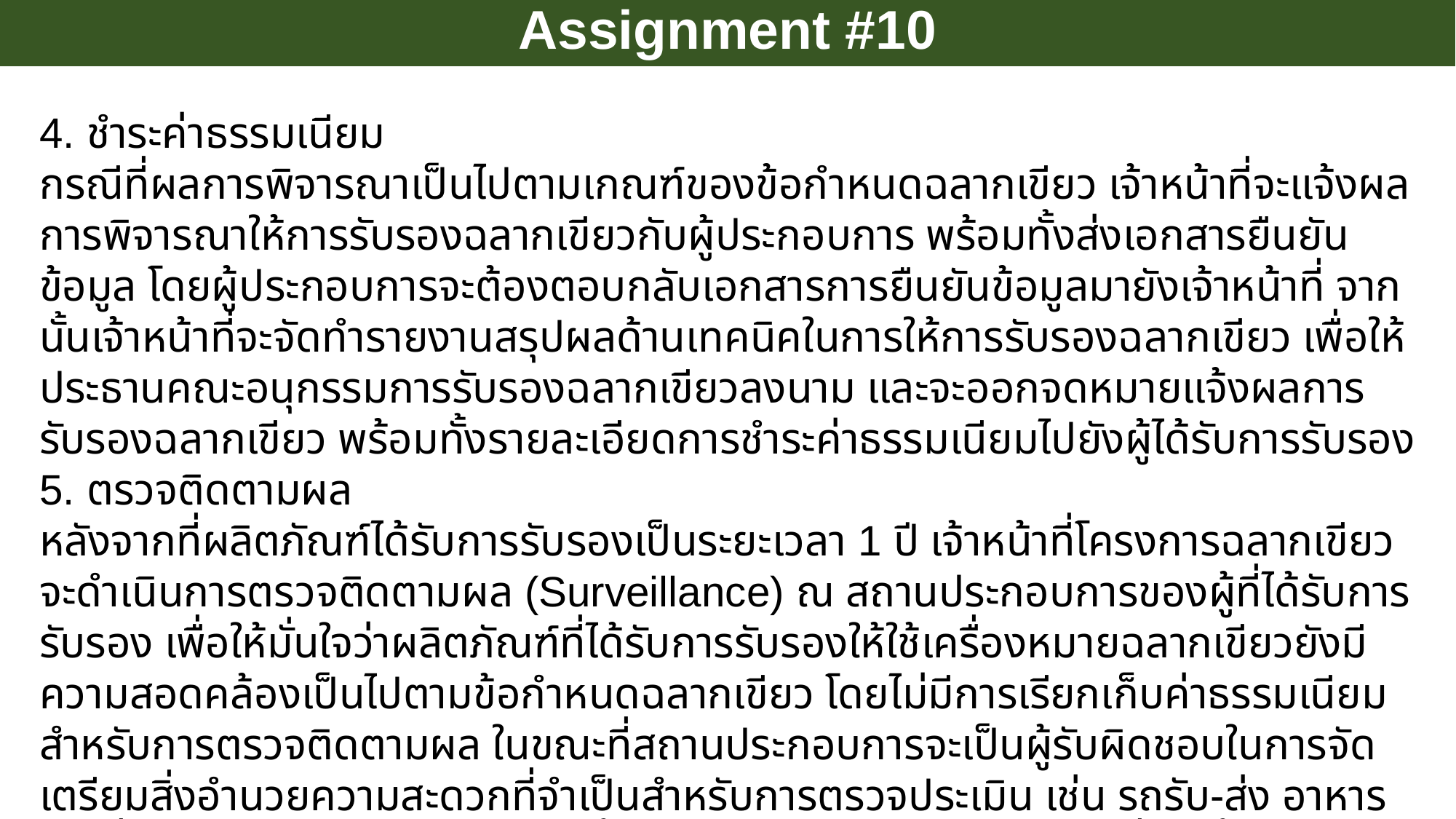

Assignment #10
4. ชำระค่าธรรมเนียม
กรณีที่ผลการพิจารณาเป็นไปตามเกณฑ์ของข้อกำหนดฉลากเขียว เจ้าหน้าที่จะแจ้งผลการพิจารณาให้การรับรองฉลากเขียวกับผู้ประกอบการ พร้อมทั้งส่งเอกสารยืนยันข้อมูล โดยผู้ประกอบการจะต้องตอบกลับเอกสารการยืนยันข้อมูลมายังเจ้าหน้าที่ จากนั้นเจ้าหน้าที่จะจัดทำรายงานสรุปผลด้านเทคนิคในการให้การรับรองฉลากเขียว เพื่อให้ประธานคณะอนุกรรมการรับรองฉลากเขียวลงนาม และจะออกจดหมายแจ้งผลการรับรองฉลากเขียว พร้อมทั้งรายละเอียดการชำระค่าธรรมเนียมไปยังผู้ได้รับการรับรอง
5. ตรวจติดตามผล
หลังจากที่ผลิตภัณฑ์ได้รับการรับรองเป็นระยะเวลา 1 ปี เจ้าหน้าที่โครงการฉลากเขียวจะดําเนินการตรวจติดตามผล (Surveillance) ณ สถานประกอบการของผู้ที่ได้รับการรับรอง เพื่อให้มั่นใจว่าผลิตภัณฑ์ที่ได้รับการรับรองให้ใช้เครื่องหมายฉลากเขียวยังมีความสอดคล้องเป็นไปตามข้อกําหนดฉลากเขียว โดยไม่มีการเรียกเก็บค่าธรรมเนียมสําหรับการตรวจติดตามผล ในขณะที่สถานประกอบการจะเป็นผู้รับผิดชอบในการจัดเตรียมสิ่งอํานวยความสะดวกที่จำเป็นสําหรับการตรวจประเมิน เช่น รถรับ-ส่ง อาหาร และที่พักสําหรับคณะผู้ประเมิน ทั้งนี้ รวมถึงการรับผิดชอบค่าใช้จ่ายที่เกิดขึ้นทั้งหมดจากกระบวนการตรวจติดตามผล เช่น การส่งตัวอย่างเพื่อทดสอบ เป็นต้น